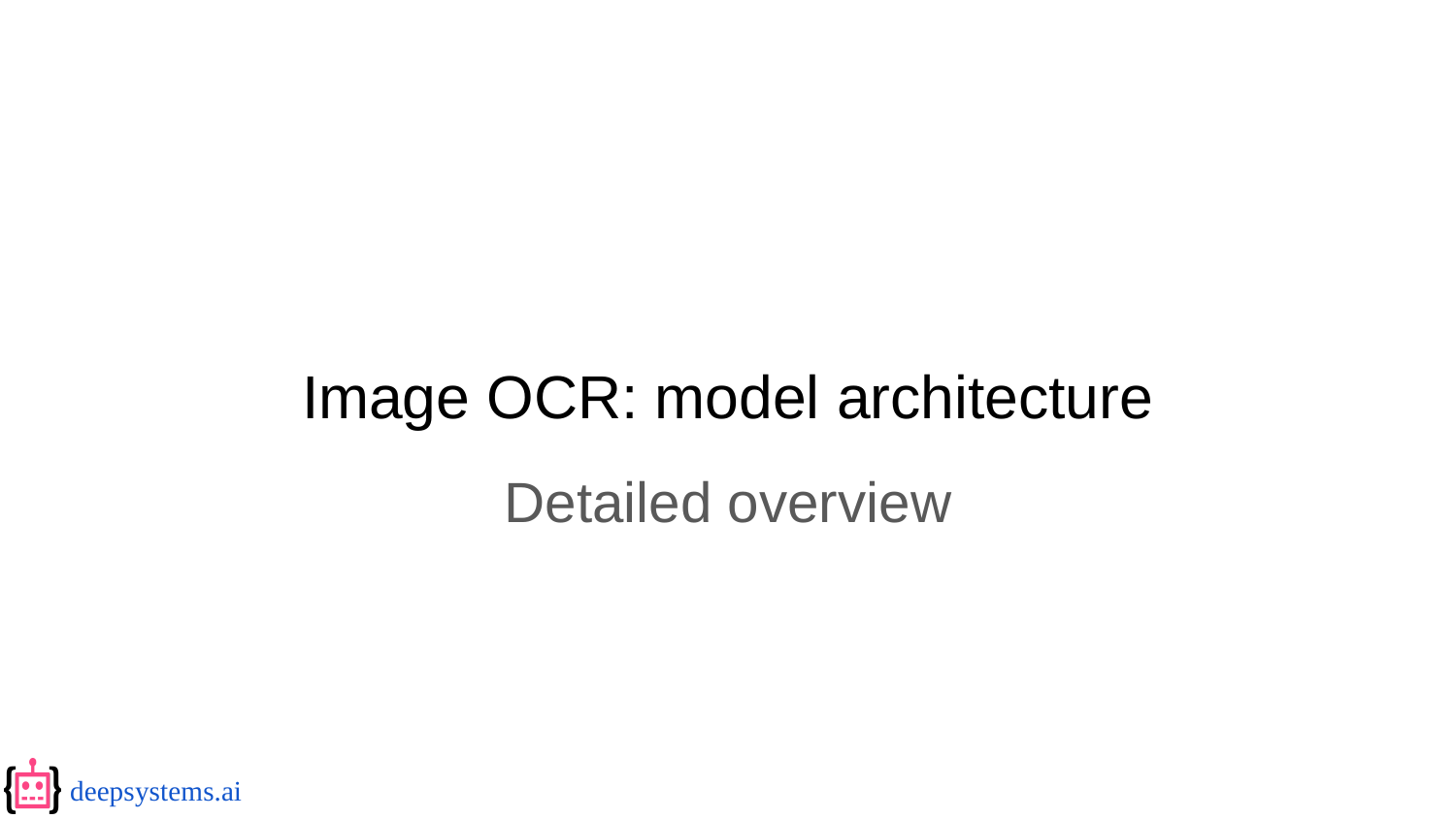

# Image OCR: model architecture
Detailed overview